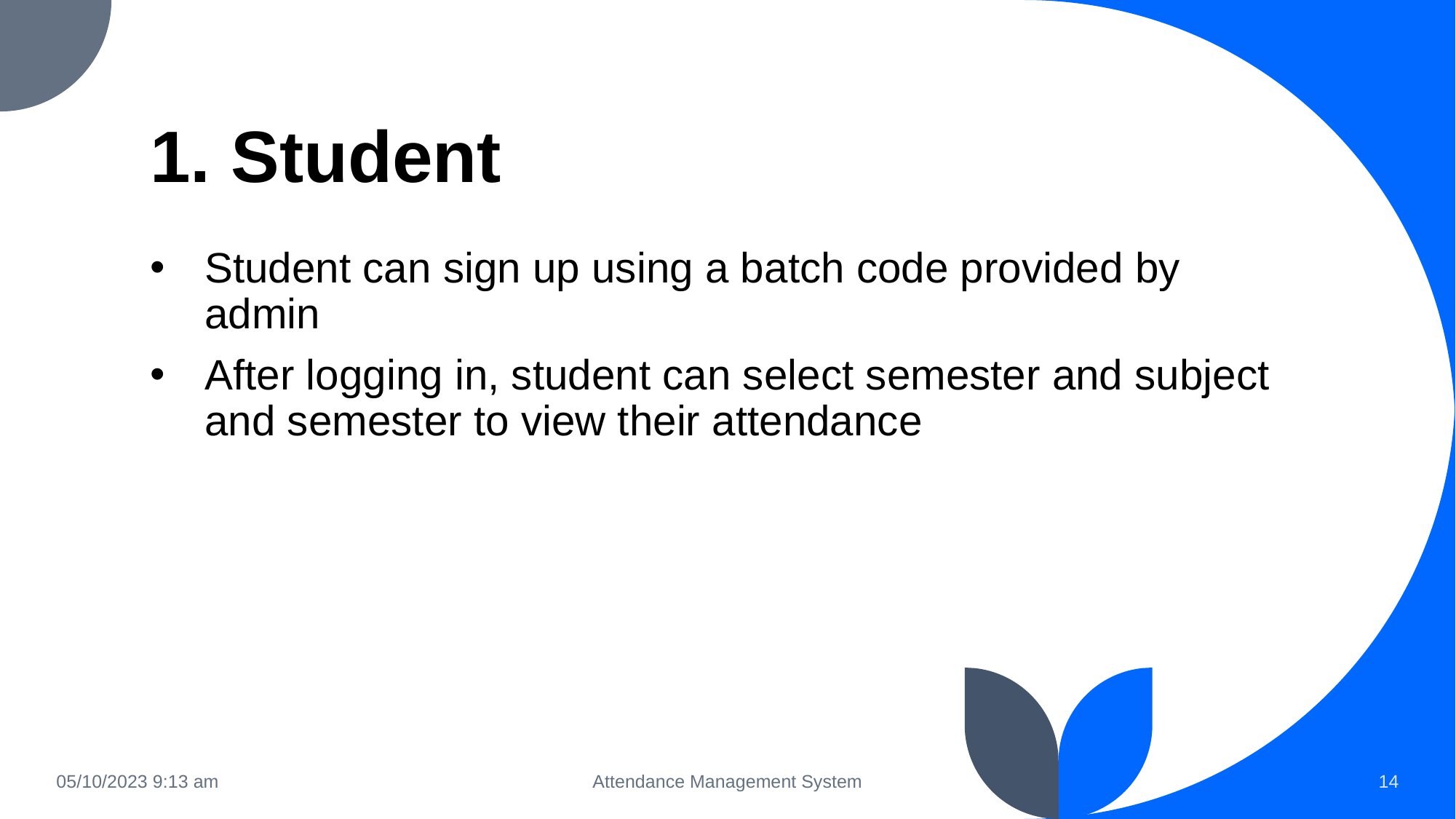

# 1. Student
Student can sign up using a batch code provided by admin
After logging in, student can select semester and subject and semester to view their attendance
05/10/2023 9:13 am
Attendance Management System
14